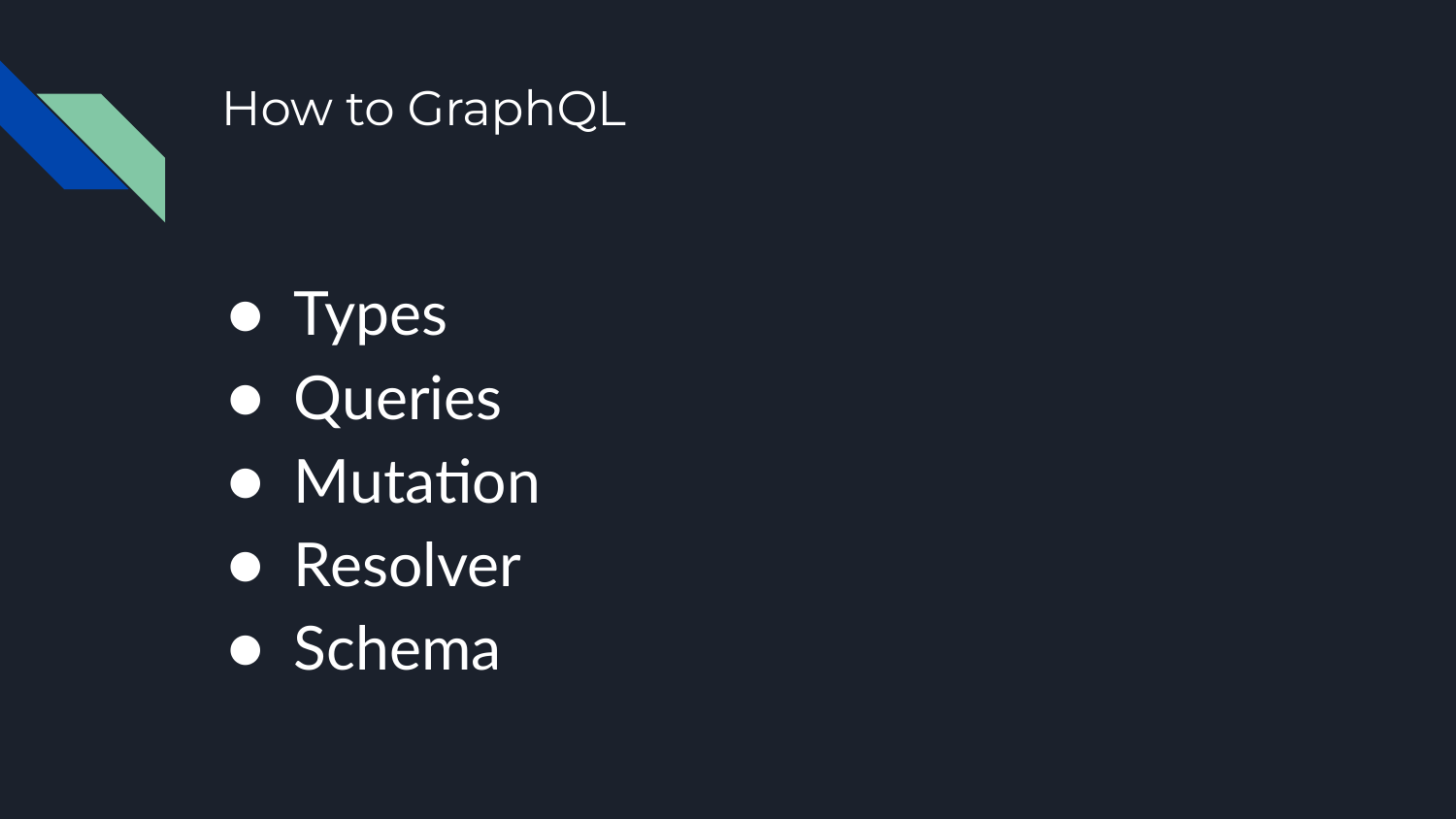

# How to GraphQL
Types
Queries
Mutation
Resolver
Schema